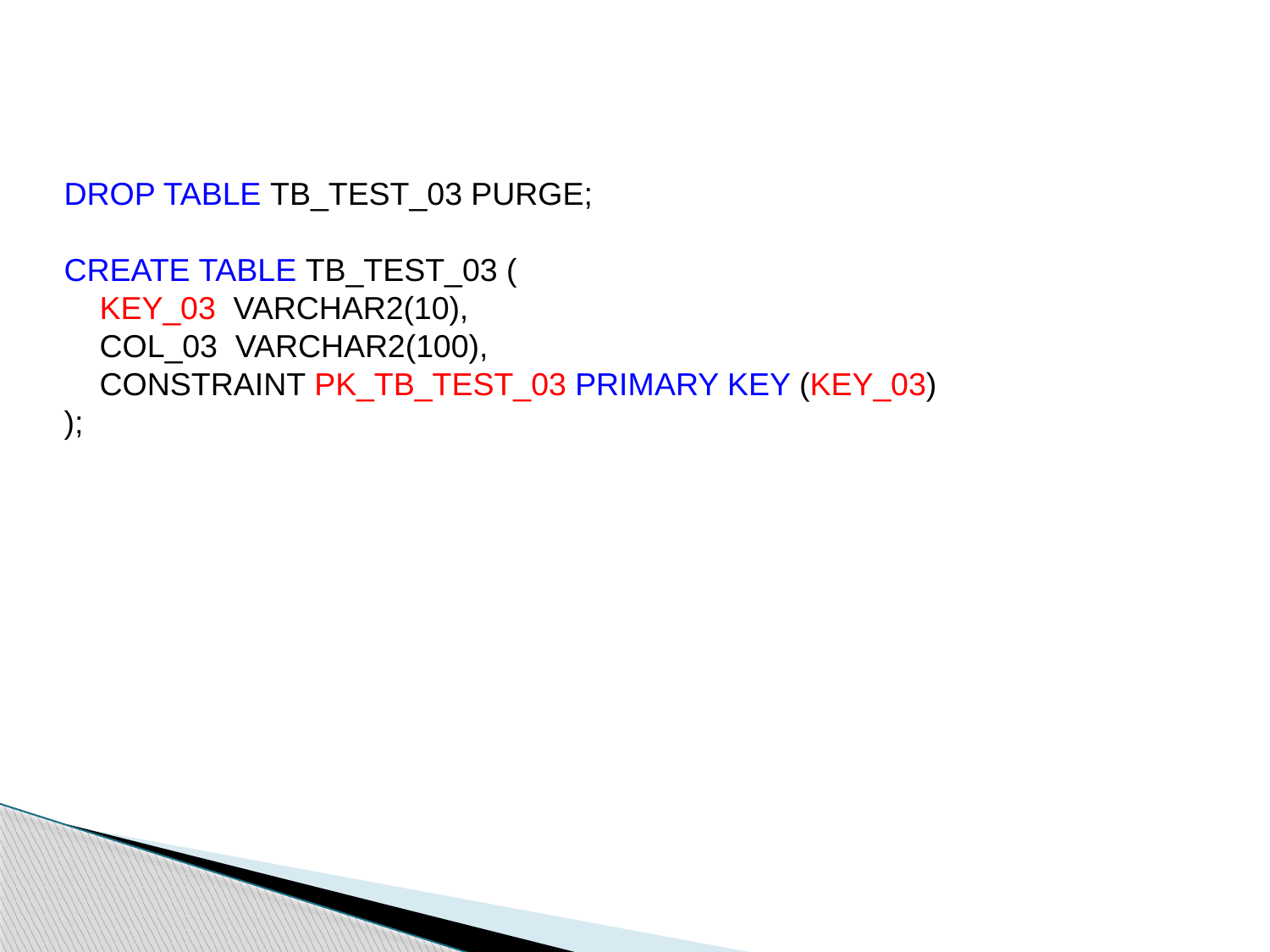

DROP TABLE TB_TEST_03 PURGE;

CREATE TABLE TB_TEST_03 (
    KEY_03  VARCHAR2(10),
    COL_03  VARCHAR2(100),
    CONSTRAINT PK_TB_TEST_03 PRIMARY KEY (KEY_03)
);